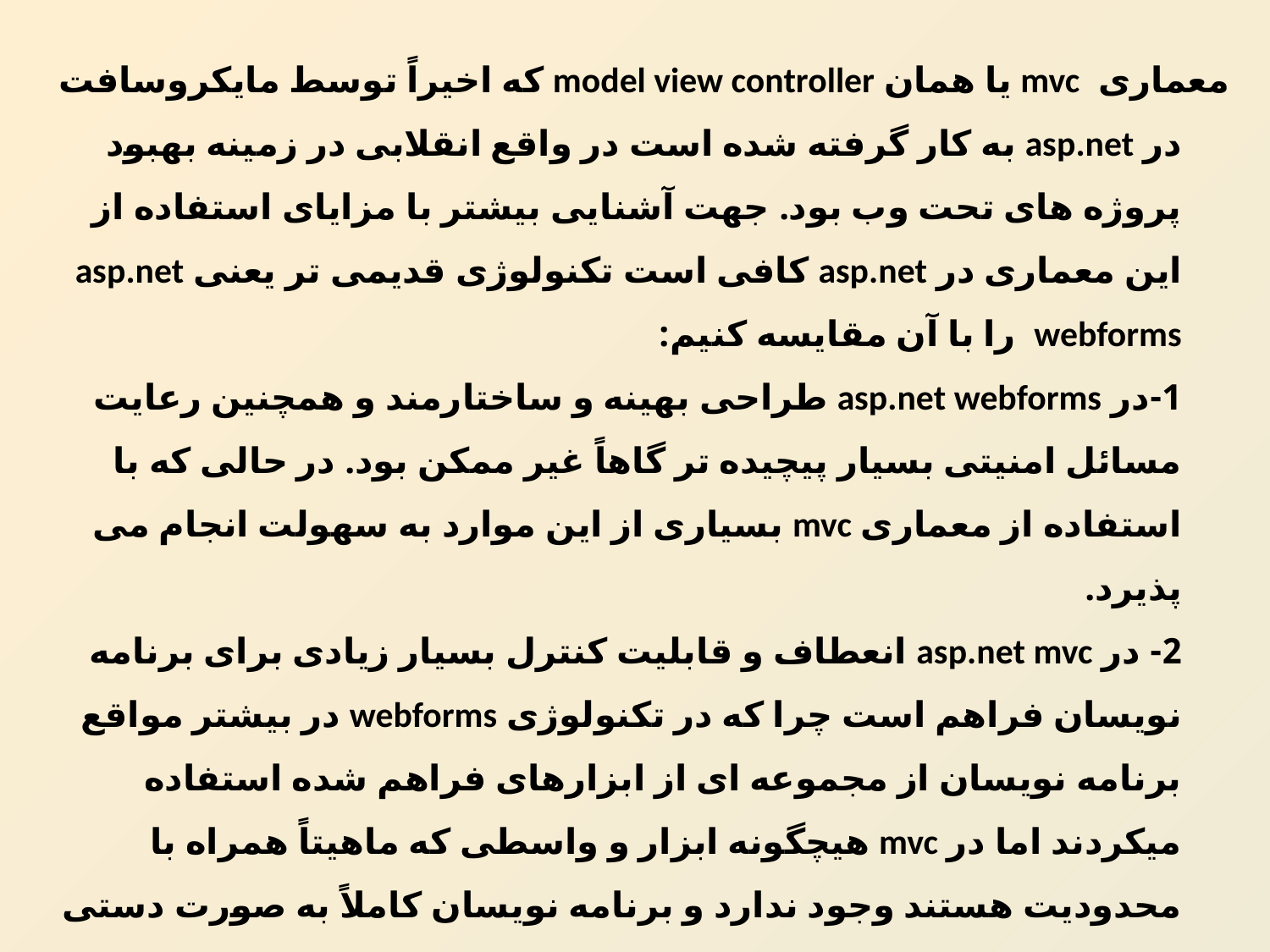

معماری  mvc یا همان model view controller که اخیراً توسط مایکروسافت در asp.net به کار گرفته شده است در واقع انقلابی در زمینه بهبود پروژه های تحت وب بود. جهت آشنایی بیشتر با مزایای استفاده از این معماری در asp.net کافی است تکنولوژی قدیمی تر یعنی asp.net webforms  را با آن مقایسه کنیم:
1-در asp.net webforms طراحی بهینه و ساختارمند و همچنین رعایت مسائل امنیتی بسیار پیچیده تر گاهاً غیر ممکن بود. در حالی که با استفاده از معماری mvc بسیاری از این موارد به سهولت انجام می پذیرد.
2- در asp.net mvc انعطاف و قابلیت کنترل بسیار زیادی برای برنامه نویسان فراهم است چرا که در تکنولوژی webforms در بیشتر مواقع برنامه نویسان از مجموعه ای از ابزارهای فراهم شده استفاده میکردند اما در mvc هیچگونه ابزار و واسطی که ماهیتاً همراه با محدودیت هستند وجود ندارد و برنامه نویسان کاملاً به صورت دستی اقدام به طراحی و پیاده سازی میکنند .